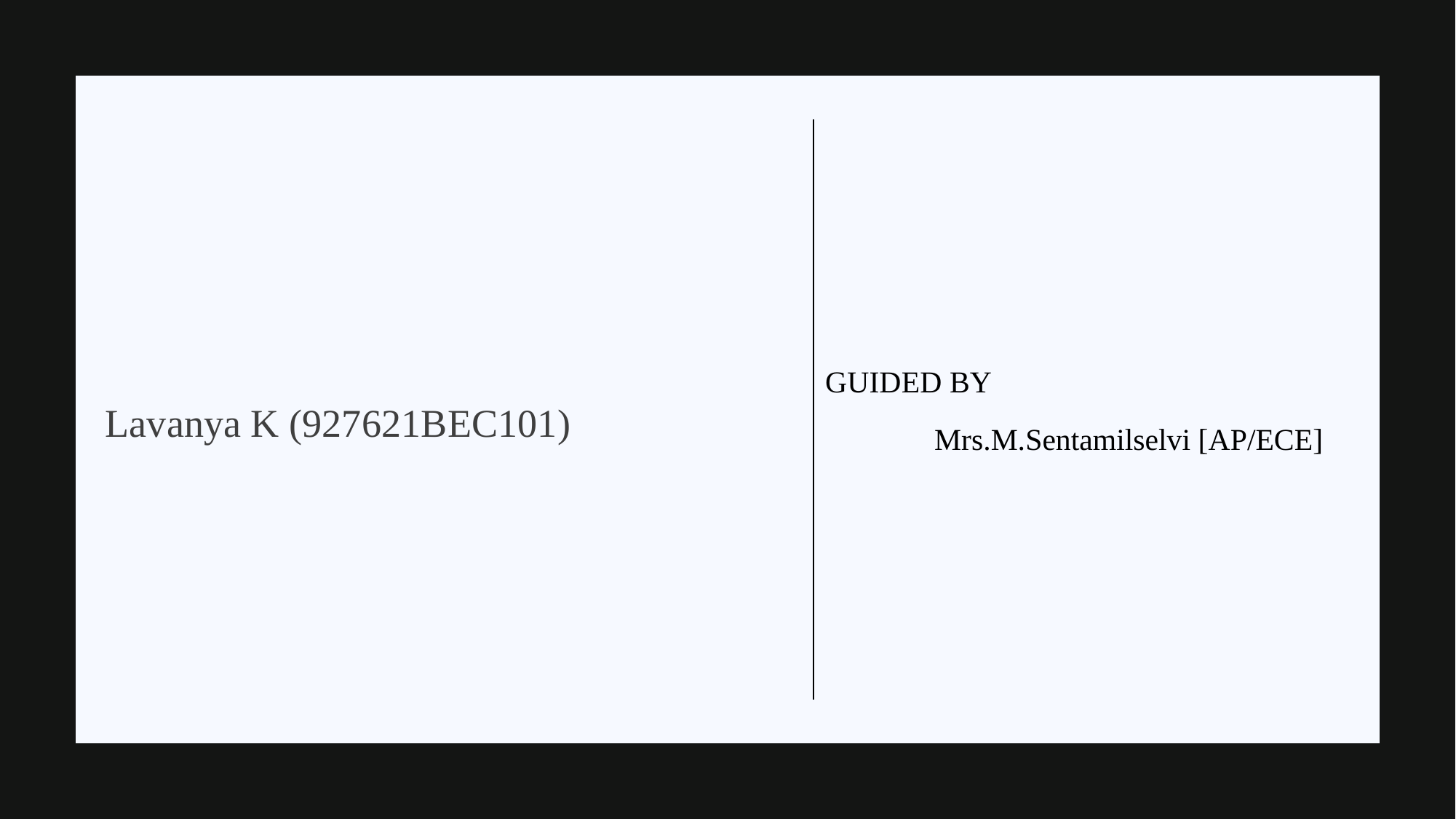

# Lavanya K (927621BEC101)
GUIDED BY
	Mrs.M.Sentamilselvi [AP/ECE]